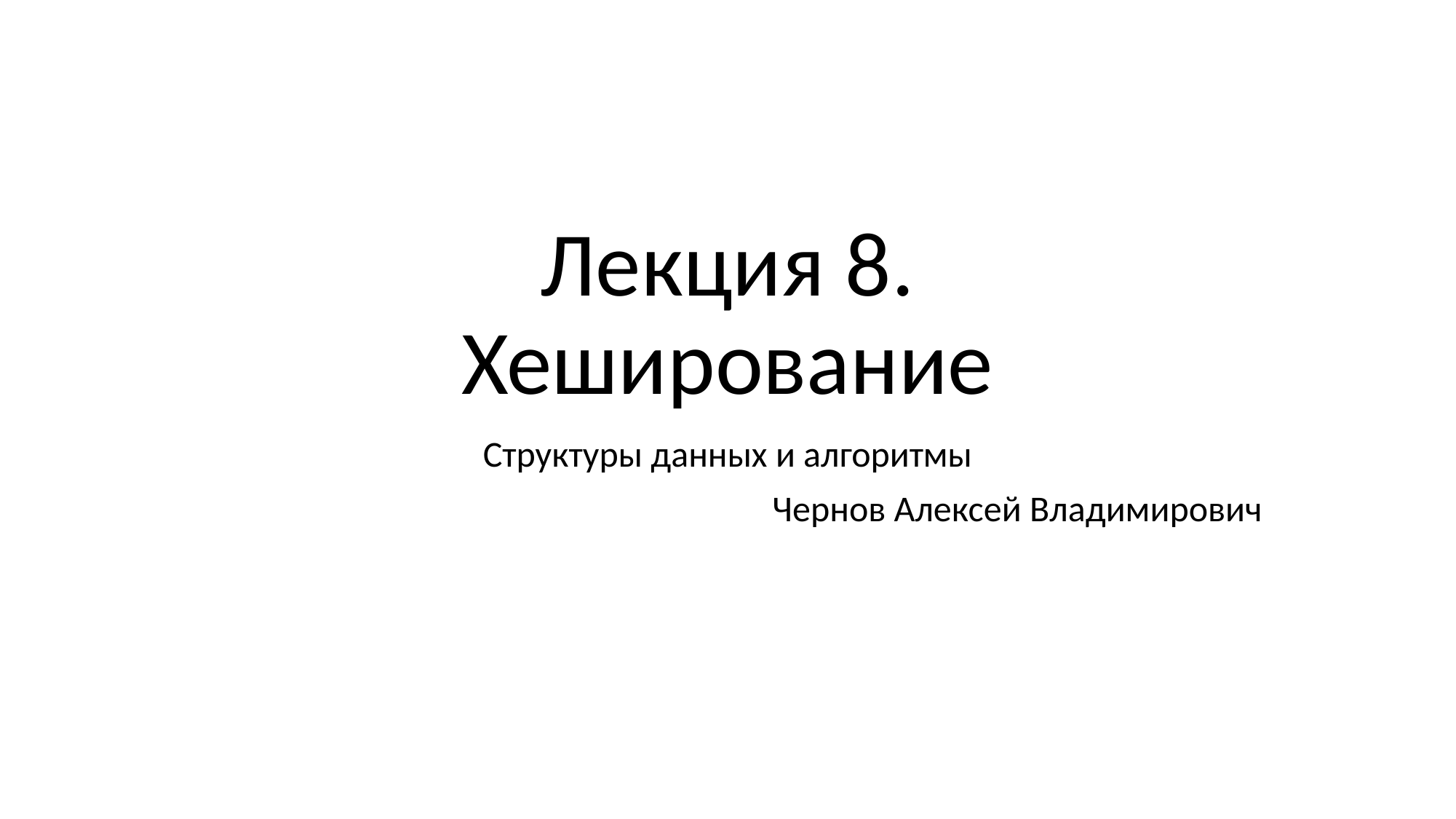

# Лекция 8. Хеширование
Структуры данных и алгоритмы
Чернов Алексей Владимирович